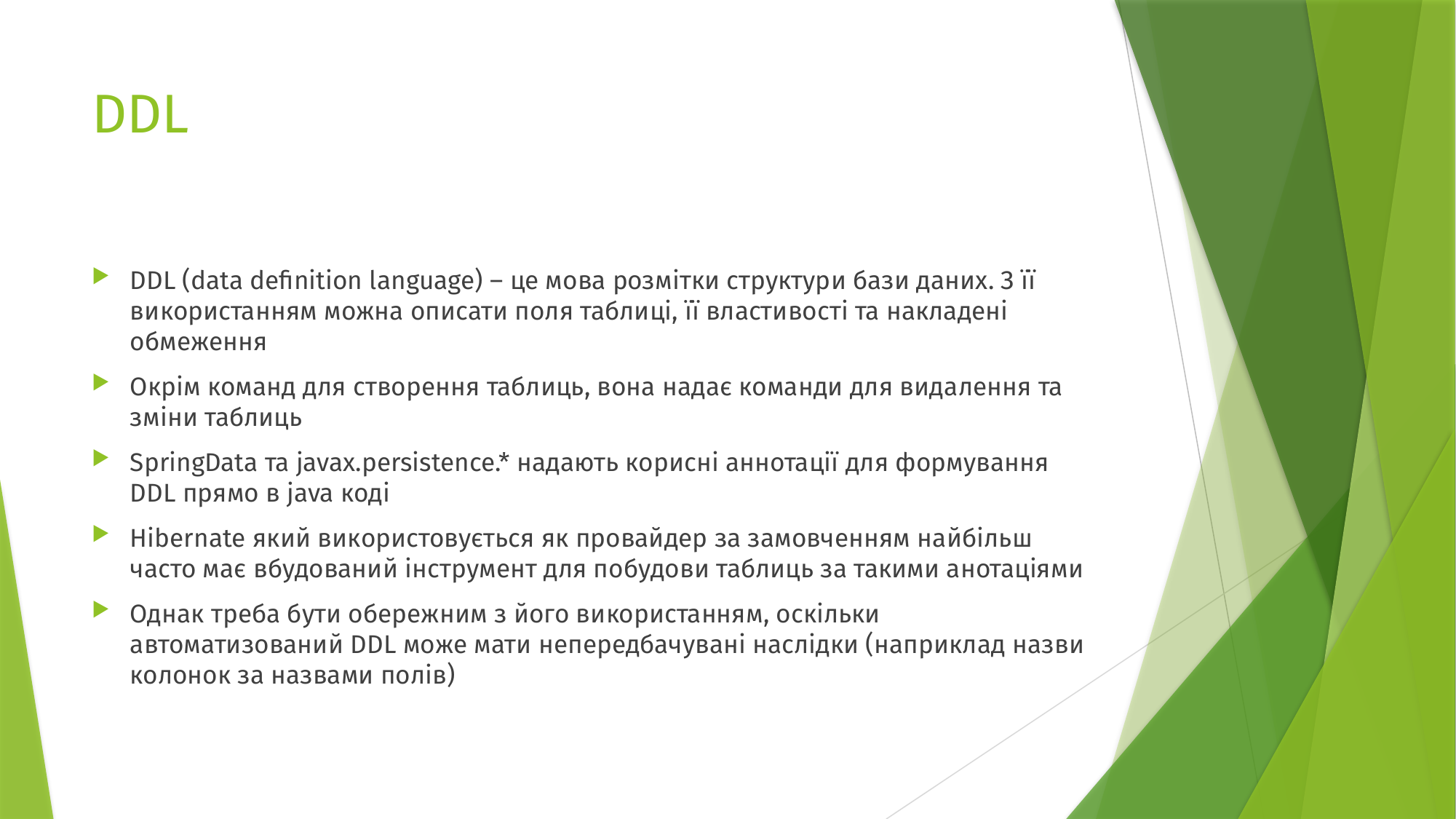

# DDL
DDL (data definition language) – це мова розмітки структури бази даних. З її використанням можна описати поля таблиці, її властивості та накладені обмеження
Окрім команд для створення таблиць, вона надає команди для видалення та зміни таблиць
SpringData та javax.persistence.* надають корисні аннотації для формування DDL прямо в java коді
Hibernate який використовується як провайдер за замовченням найбільш часто має вбудований інструмент для побудови таблиць за такими анотаціями
Однак треба бути обережним з його використанням, оскільки автоматизований DDL може мати непередбачувані наслідки (наприклад назви колонок за назвами полів)